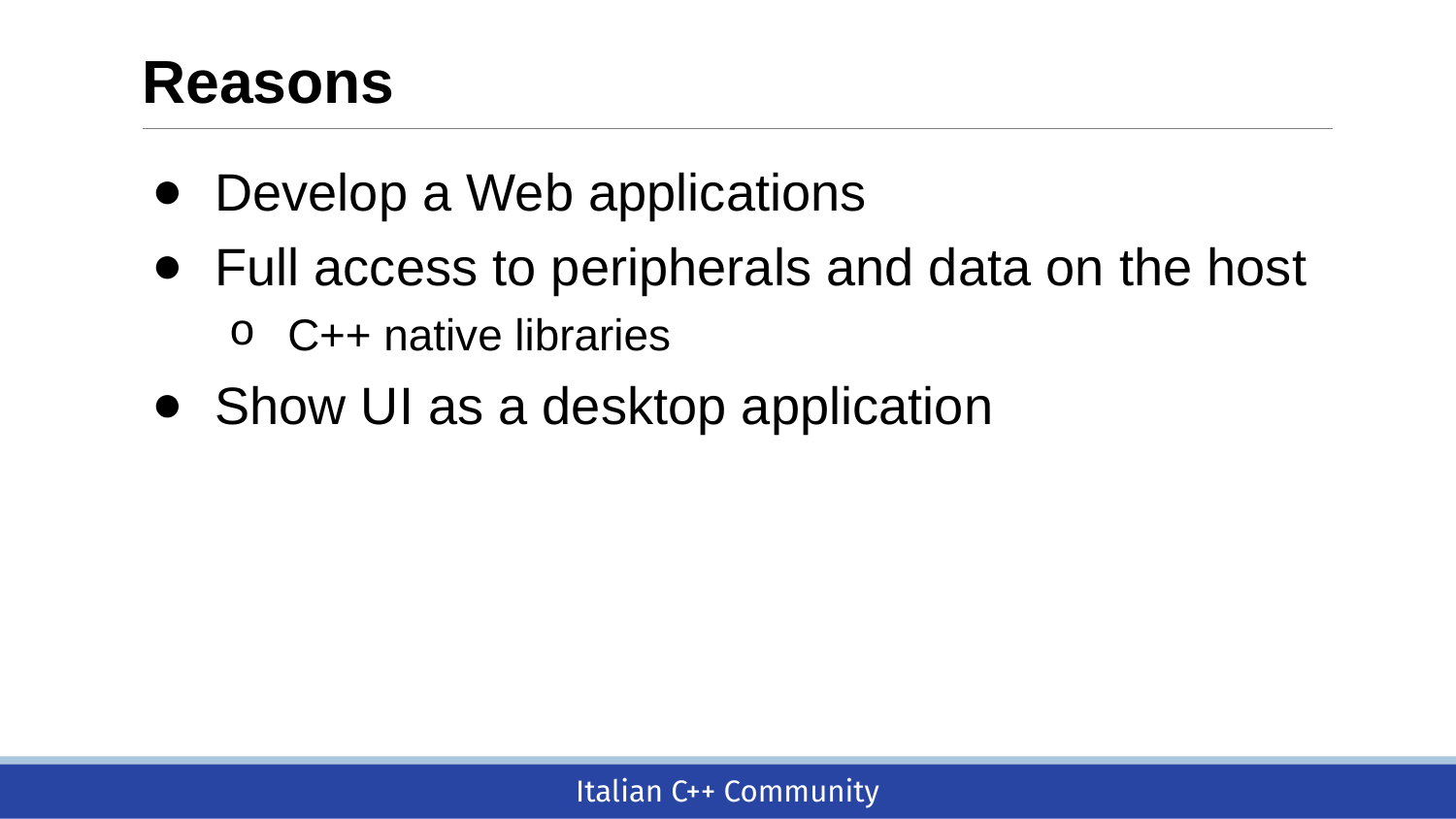

# Reasons
Develop a Web applications
Full access to peripherals and data on the host
C++ native libraries
Show UI as a desktop application